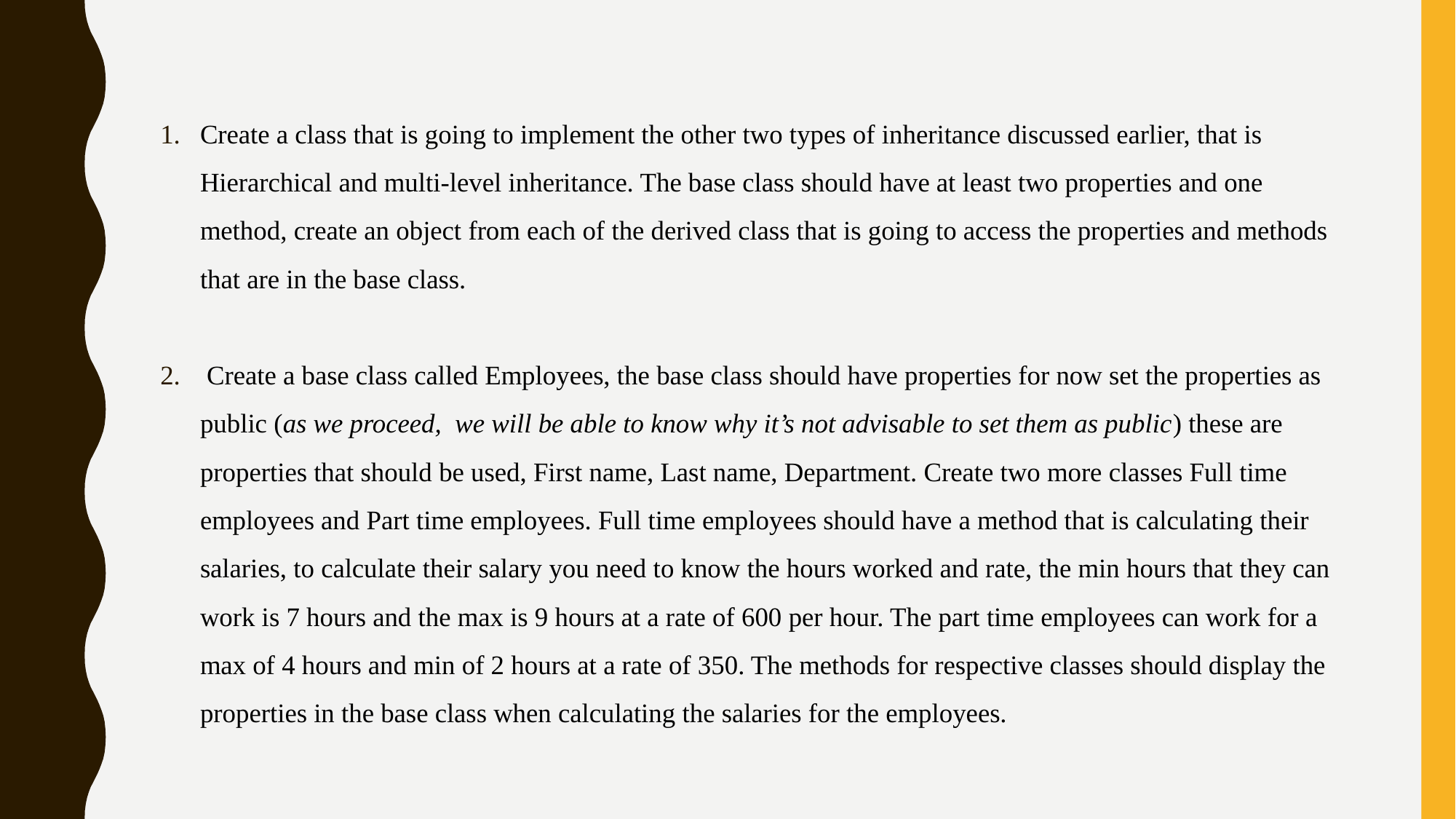

Create a class that is going to implement the other two types of inheritance discussed earlier, that is Hierarchical and multi-level inheritance. The base class should have at least two properties and one method, create an object from each of the derived class that is going to access the properties and methods that are in the base class.

 Create a base class called Employees, the base class should have properties for now set the properties as public (as we proceed,  we will be able to know why it’s not advisable to set them as public) these are properties that should be used, First name, Last name, Department. Create two more classes Full time employees and Part time employees. Full time employees should have a method that is calculating their salaries, to calculate their salary you need to know the hours worked and rate, the min hours that they can work is 7 hours and the max is 9 hours at a rate of 600 per hour. The part time employees can work for a max of 4 hours and min of 2 hours at a rate of 350. The methods for respective classes should display the properties in the base class when calculating the salaries for the employees.